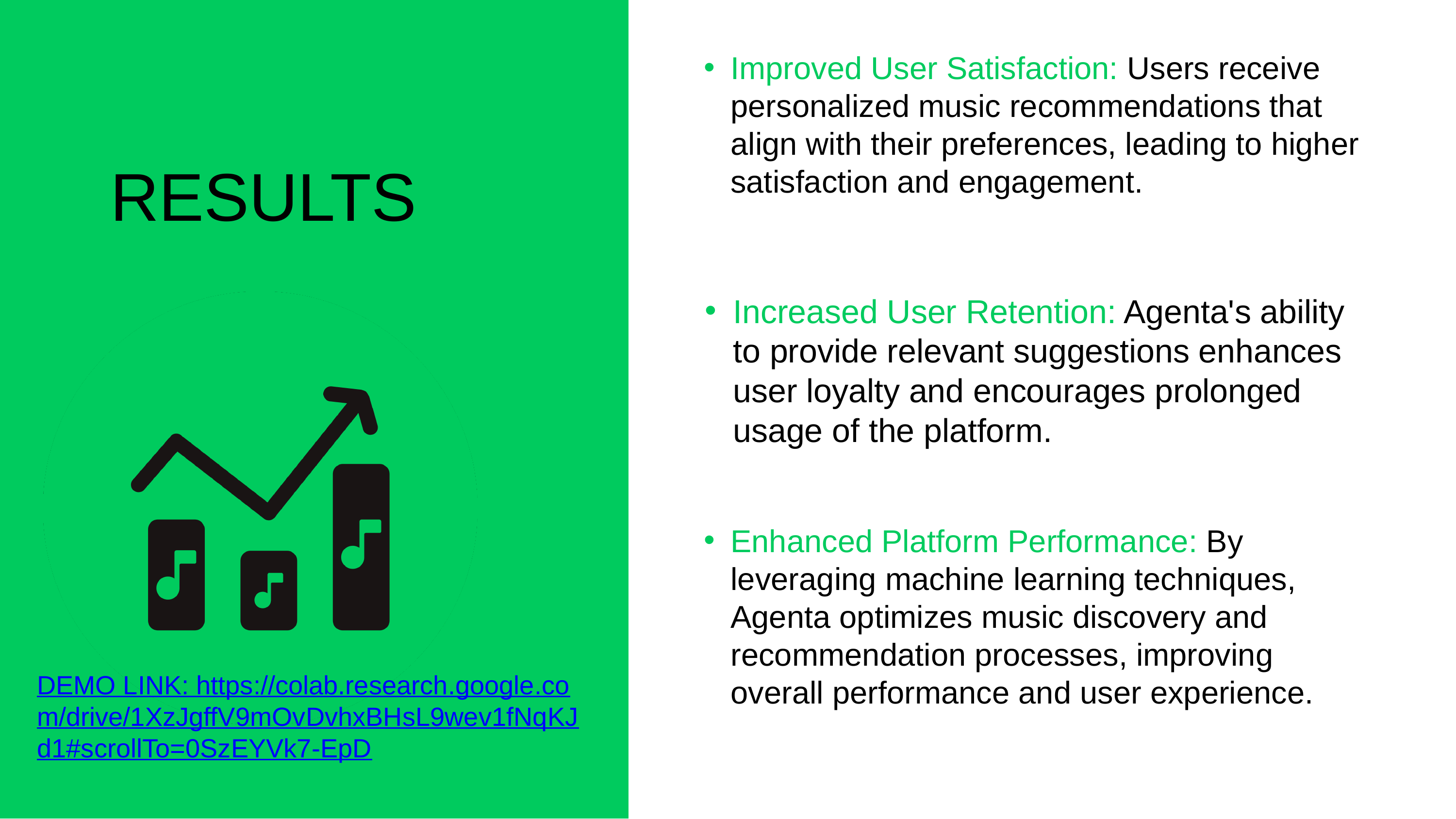

Improved User Satisfaction: Users receive personalized music recommendations that align with their preferences, leading to higher satisfaction and engagement.
RESULTS
Increased User Retention: Agenta's ability to provide relevant suggestions enhances user loyalty and encourages prolonged usage of the platform.

Enhanced Platform Performance: By leveraging machine learning techniques, Agenta optimizes music discovery and recommendation processes, improving overall performance and user experience.
DEMO LINK: https://colab.research.google.com/drive/1XzJgffV9mOvDvhxBHsL9wev1fNqKJd1#scrollTo=0SzEYVk7-EpD